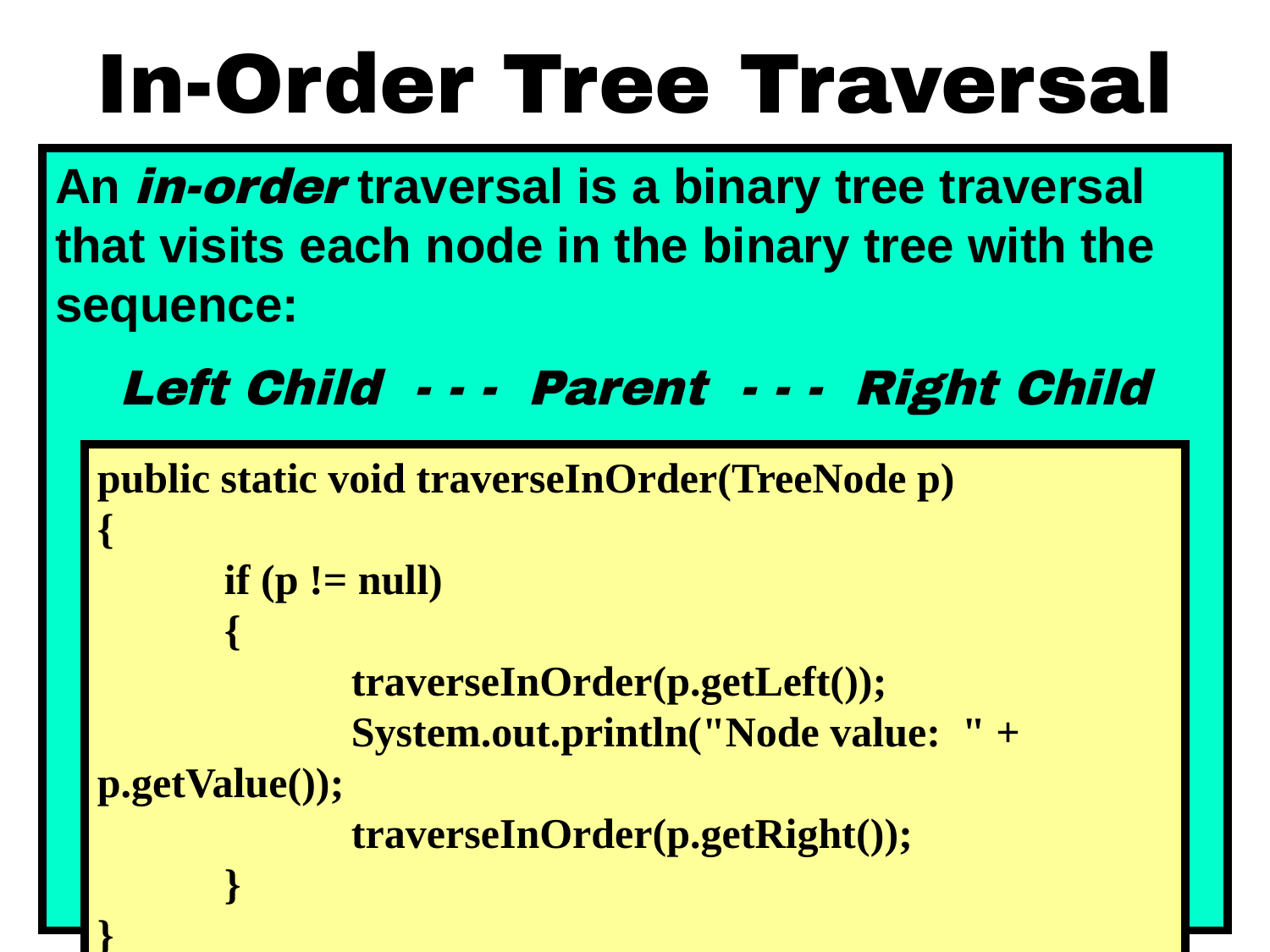

# In-Order Tree Traversal
An in-order traversal is a binary tree traversal that visits each node in the binary tree with the sequence:

Left Child  - - -  Parent  - - -  Right Child

public static void traverseInOrder(TreeNode p)
{
	if (p != null)
	{
		traverseInOrder(p.getLeft());
		System.out.println("Node value:  " + p.getValue());
		traverseInOrder(p.getRight());
	}
}